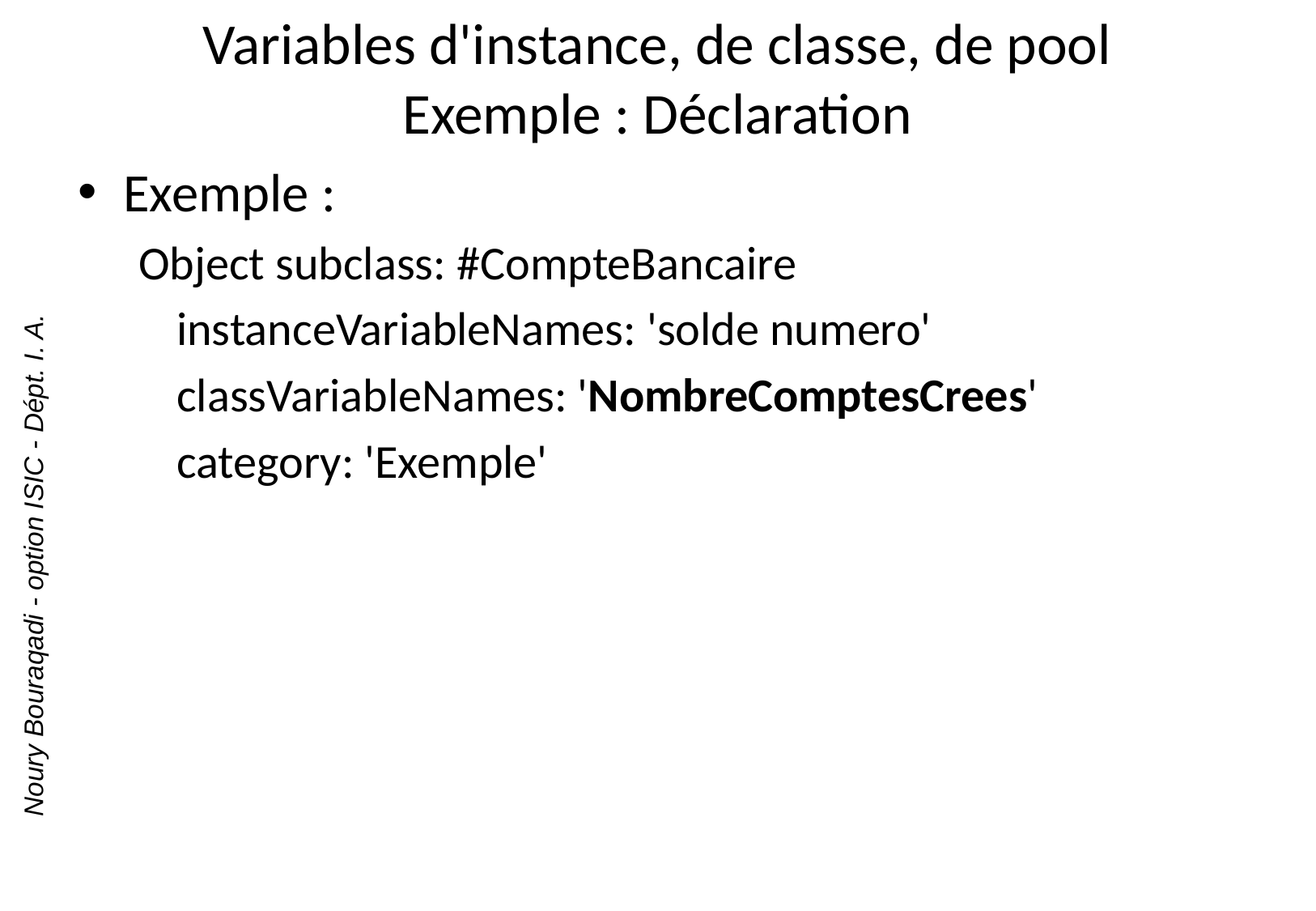

# Variables d'instance, de classe, de pool Exemple : Déclaration
Exemple :
Object subclass: #CompteBancaire
	instanceVariableNames: 'solde numero'
	classVariableNames: 'NombreComptesCrees'
	category: 'Exemple'